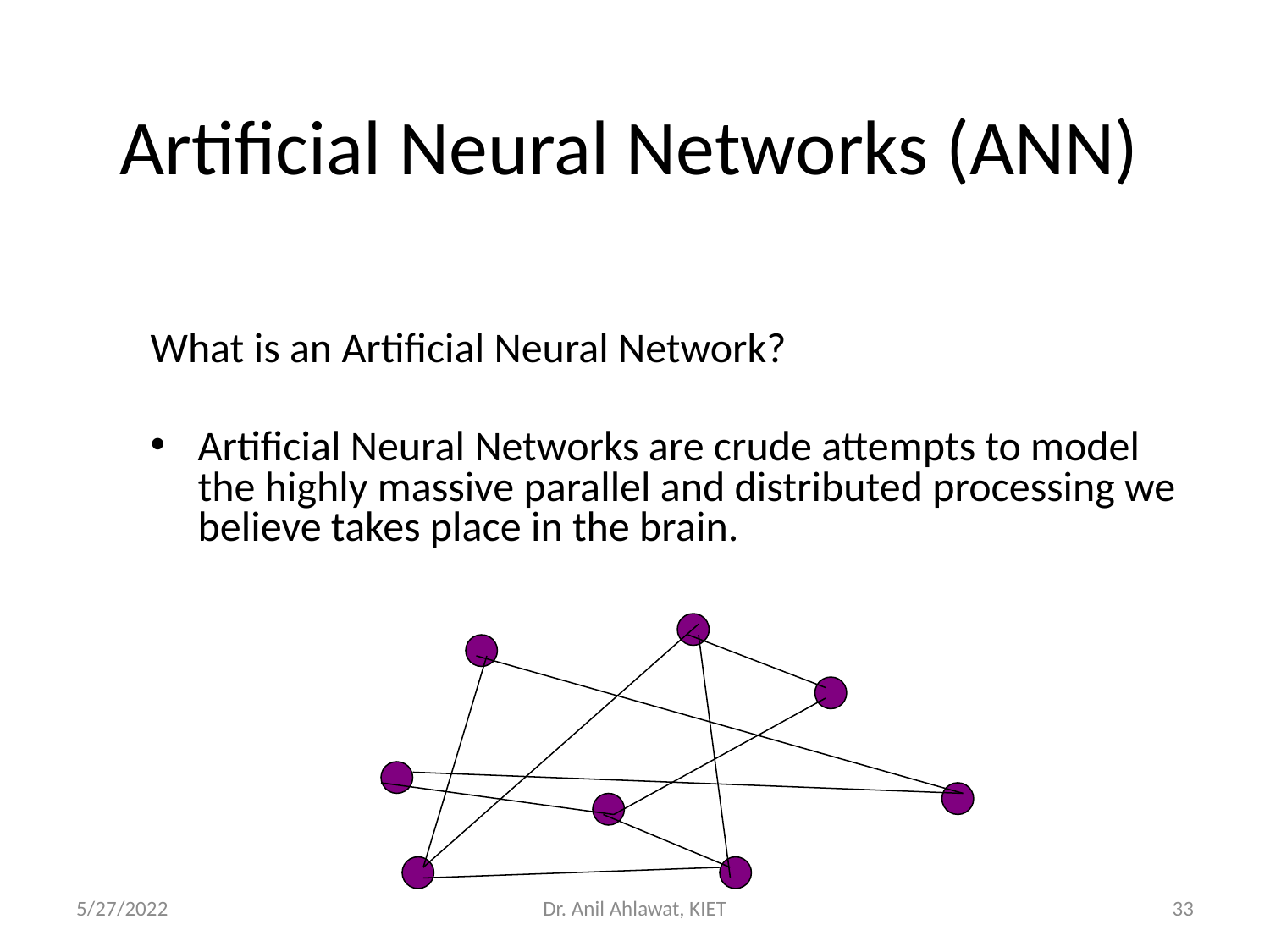

# Artificial Neural Networks (ANN)

What is an Artificial Neural Network?

Artificial Neural Networks are crude attempts to model the highly massive parallel and distributed processing we believe takes place in the brain.

5/27/2022
Dr. Anil Ahlawat, KIET
33